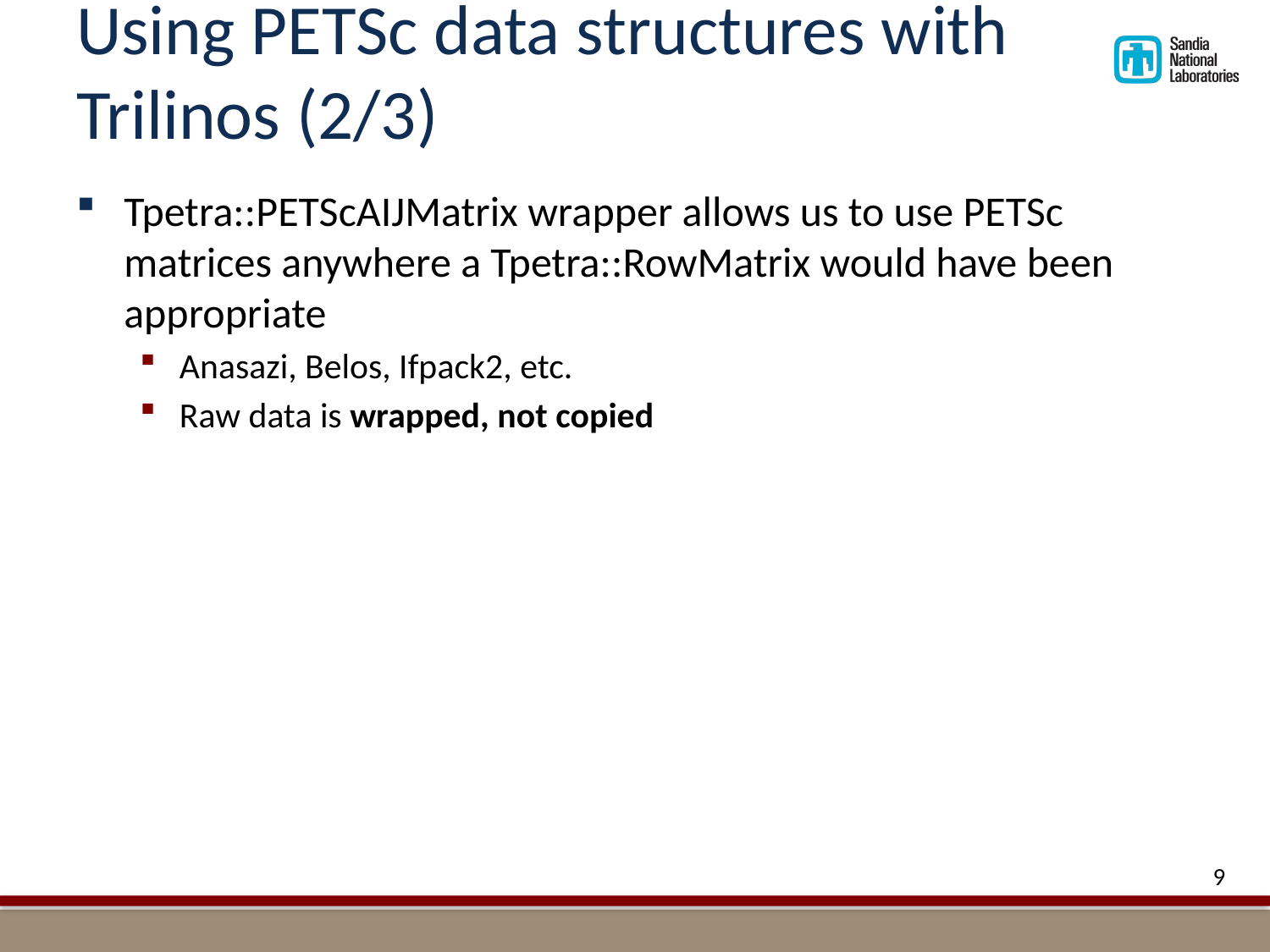

# Using PETSc data structures with Trilinos (2/3)
Tpetra::PETScAIJMatrix wrapper allows us to use PETSc matrices anywhere a Tpetra::RowMatrix would have been appropriate
Anasazi, Belos, Ifpack2, etc.
Raw data is wrapped, not copied
9